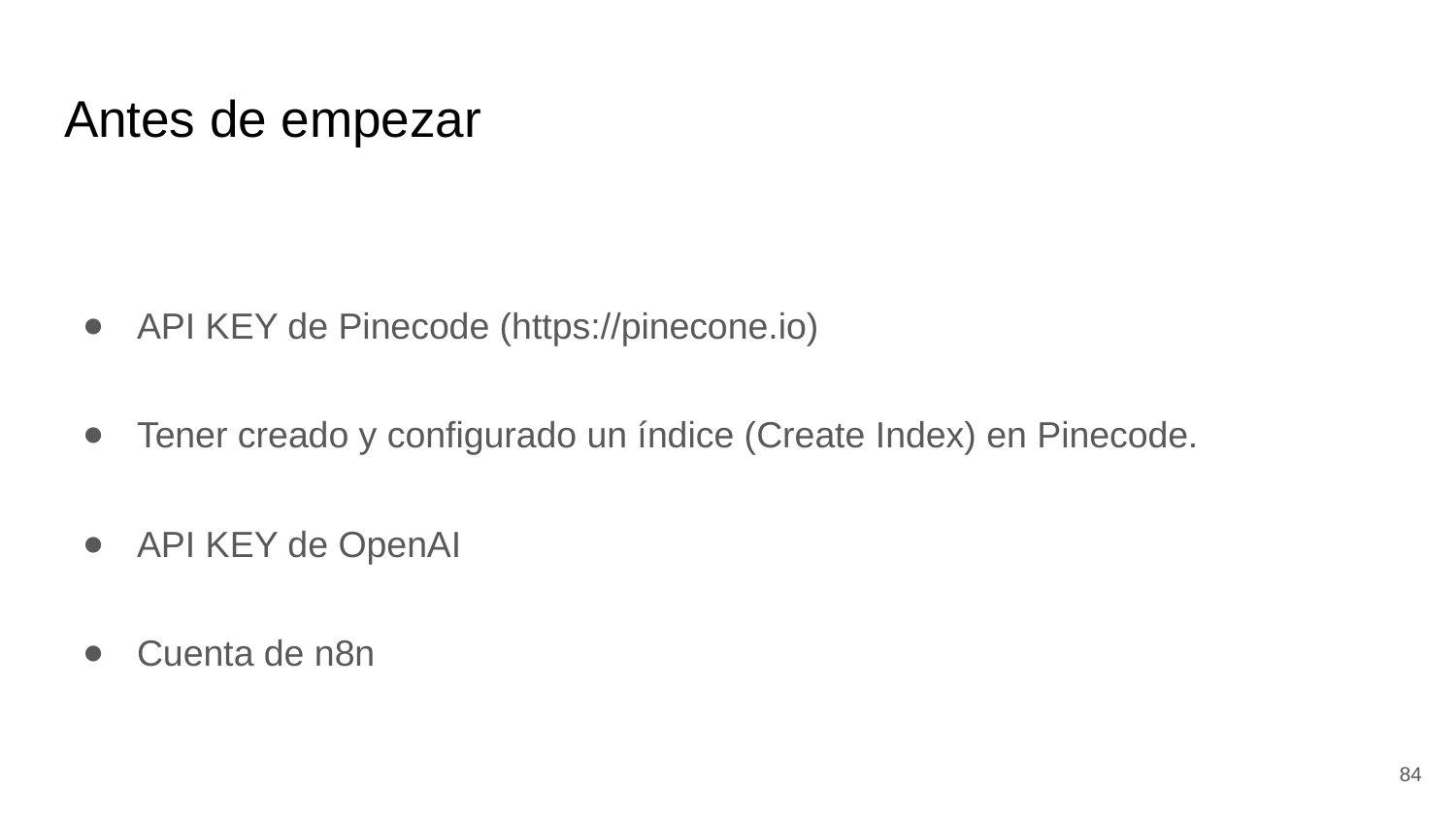

# Antes de empezar
API KEY de Pinecode (https://pinecone.io)
Tener creado y configurado un índice (Create Index) en Pinecode.
API KEY de OpenAI
Cuenta de n8n
84